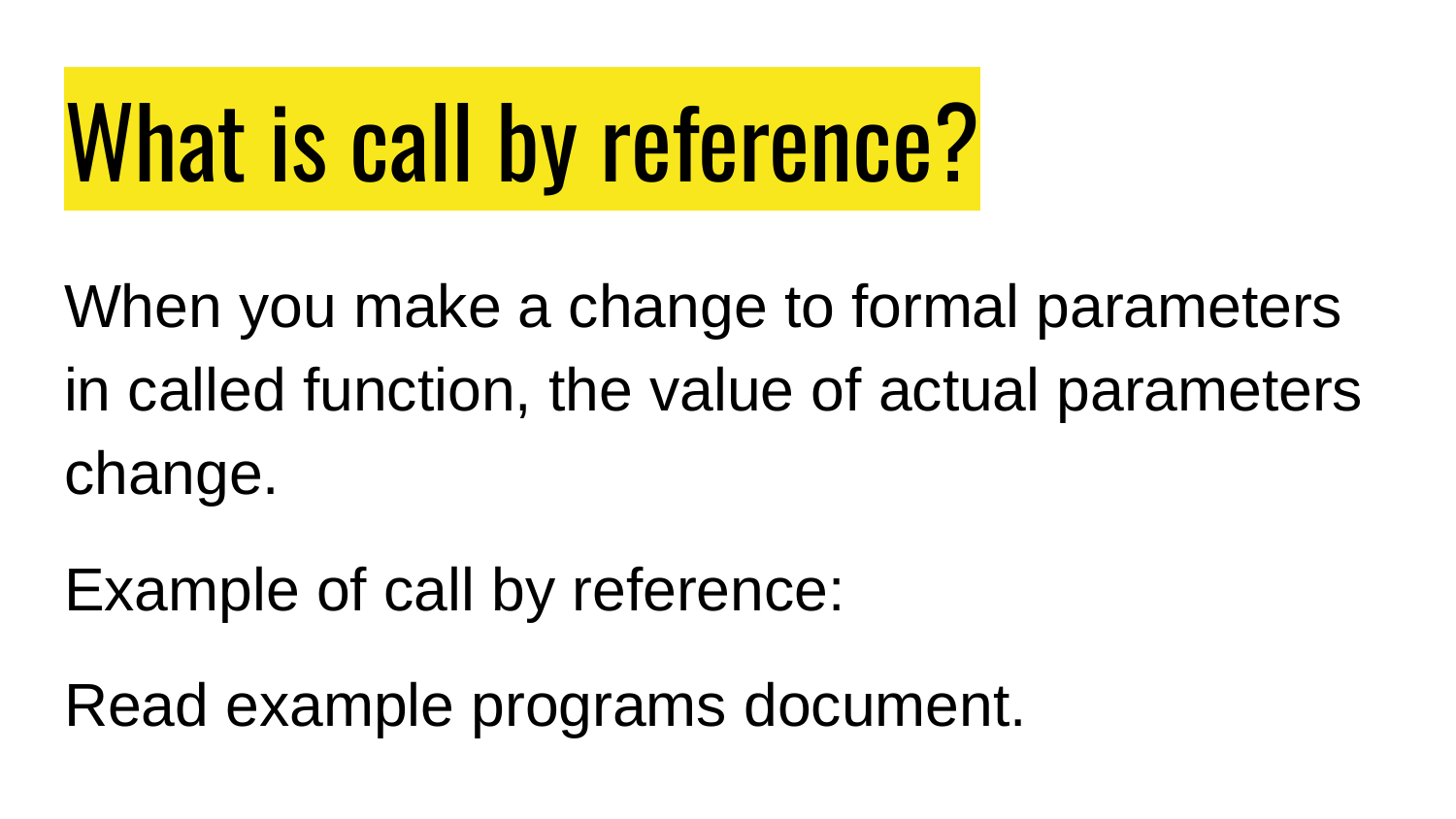

# What is call by reference?
When you make a change to formal parameters in called function, the value of actual parameters change.
Example of call by reference:
Read example programs document.